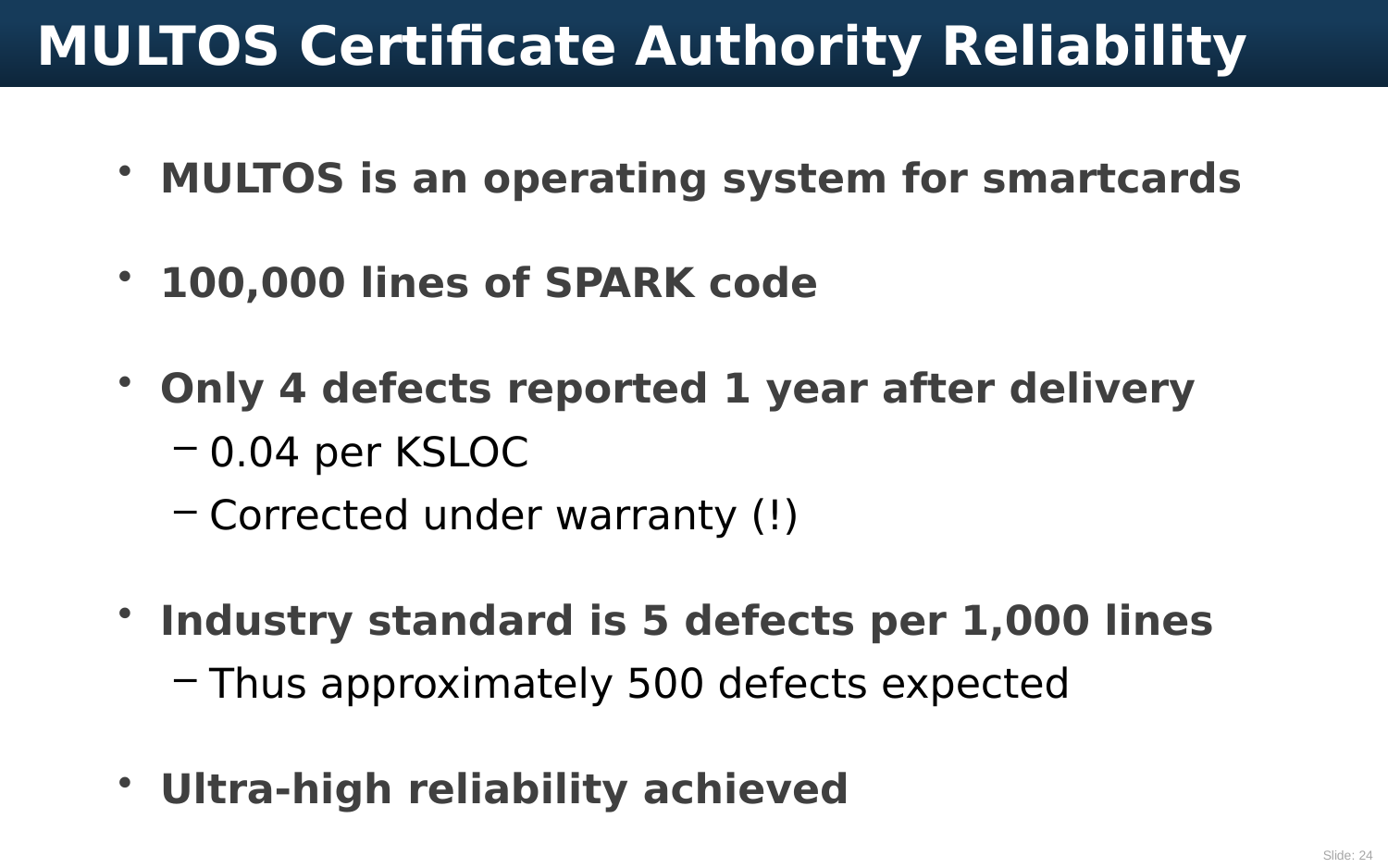

# MULTOS Certificate Authority Reliability
MULTOS is an operating system for smartcards
100,000 lines of SPARK code
Only 4 defects reported 1 year after delivery
0.04 per KSLOC
Corrected under warranty (!)
Industry standard is 5 defects per 1,000 lines
Thus approximately 500 defects expected
Ultra-high reliability achieved